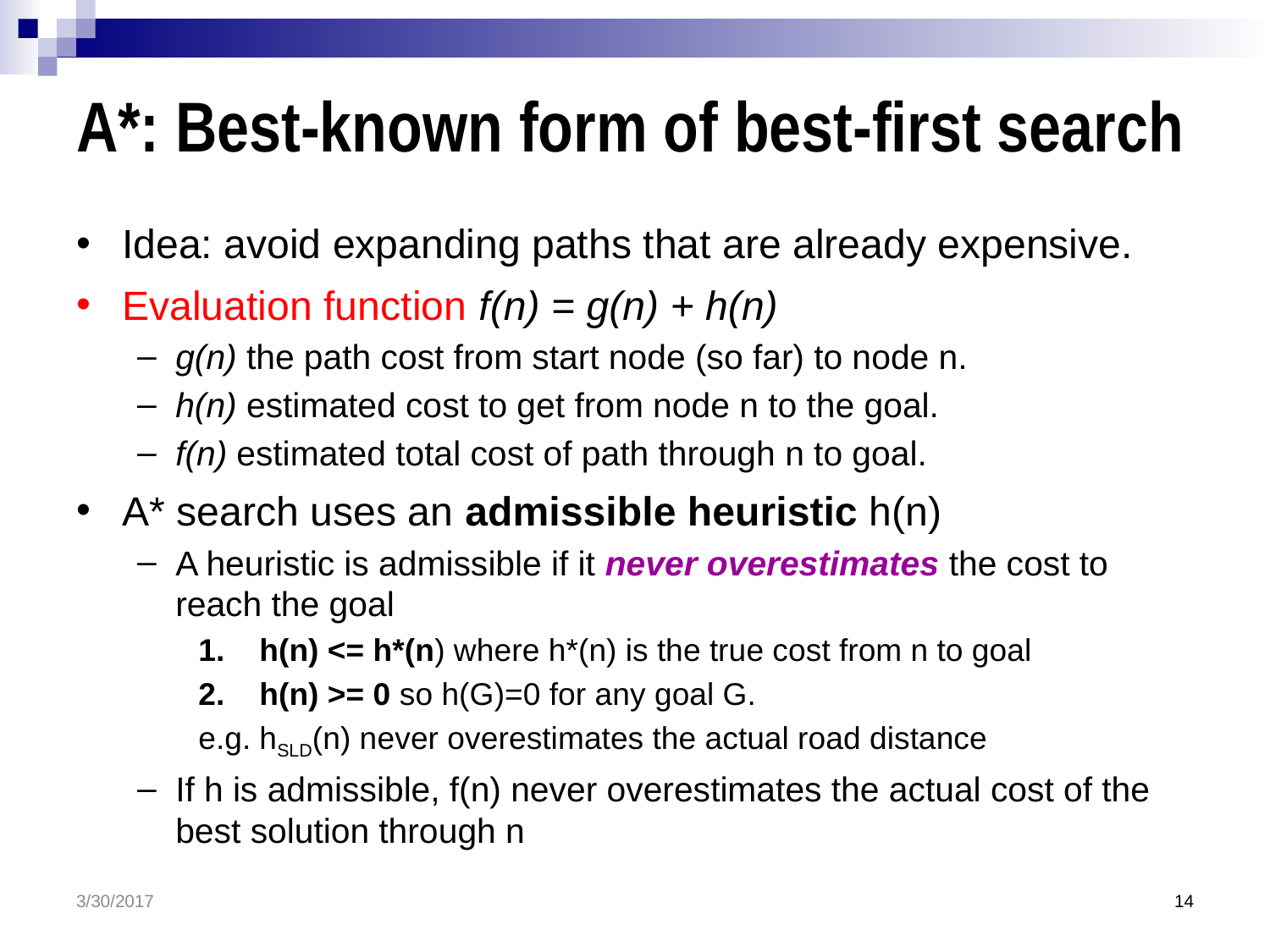

# A*: Best-known form of best-first search
Idea: avoid expanding paths that are already expensive.
Evaluation function f(n) = g(n) + h(n)
g(n) the path cost from start node (so far) to node n.
h(n) estimated cost to get from node n to the goal.
f(n) estimated total cost of path through n to goal.
A* search uses an admissible heuristic h(n)
A heuristic is admissible if it never overestimates the cost to reach the goal
h(n) <= h*(n) where h*(n) is the true cost from n to goal
h(n) >= 0 so h(G)=0 for any goal G.
e.g. hSLD(n) never overestimates the actual road distance
If h is admissible, f(n) never overestimates the actual cost of the best solution through n
3/30/2017
14